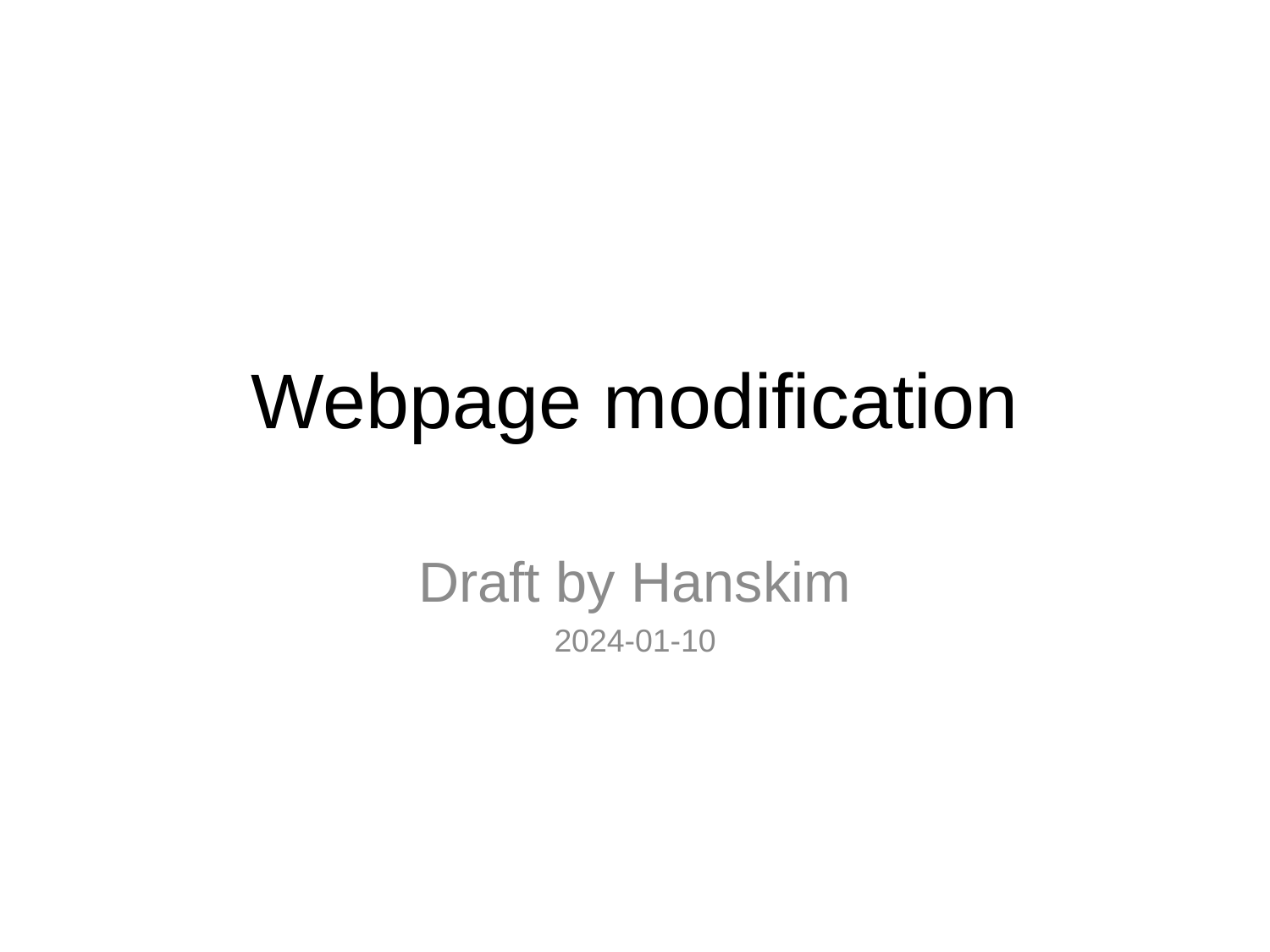

# Webpage modification
Draft by Hanskim
2024-01-10